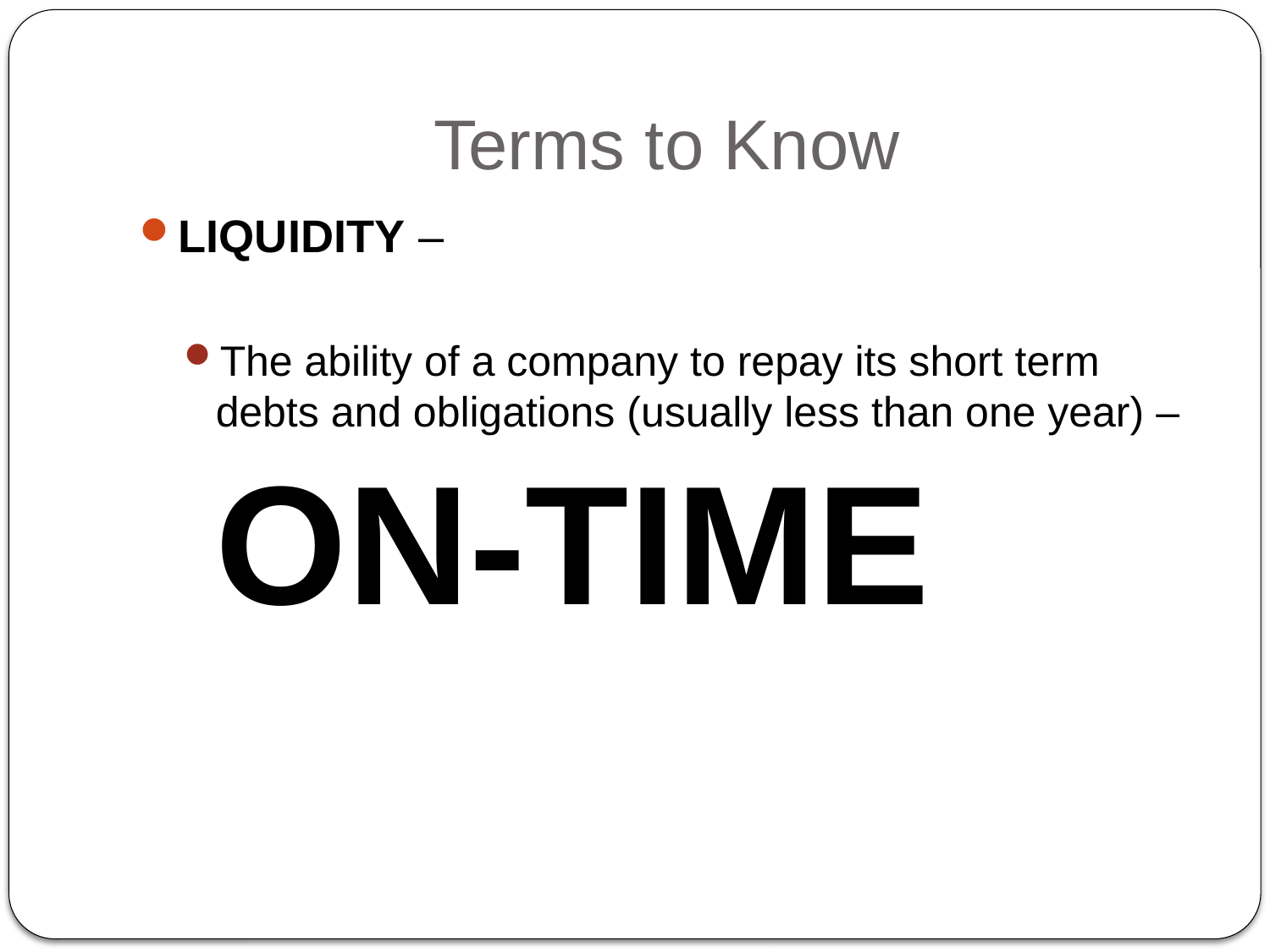

# Terms to Know
LIQUIDITY –

The ability of a company to repay its short term debts and obligations (usually less than one year) – ON-TIME